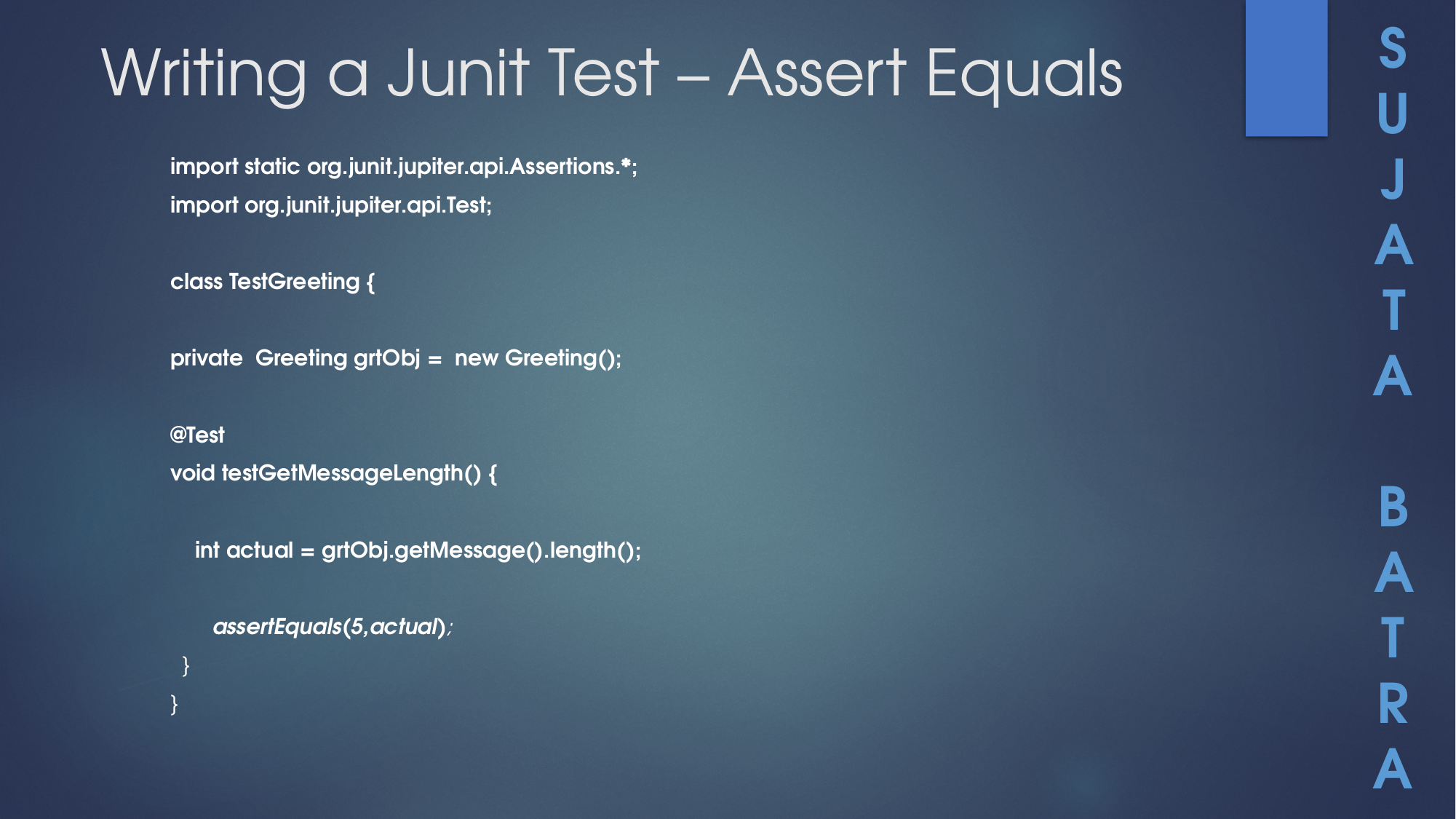

# Writing a Junit Test – Assert Equals
import static org.junit.jupiter.api.Assertions.*;
import org.junit.jupiter.api.Test;

class TestGreeting {

private  Greeting grtObj =  new Greeting();

@Test
void testGetMessageLength() {

    int actual = grtObj.getMessage().length();

       assertEquals(5,actual);
  }
}